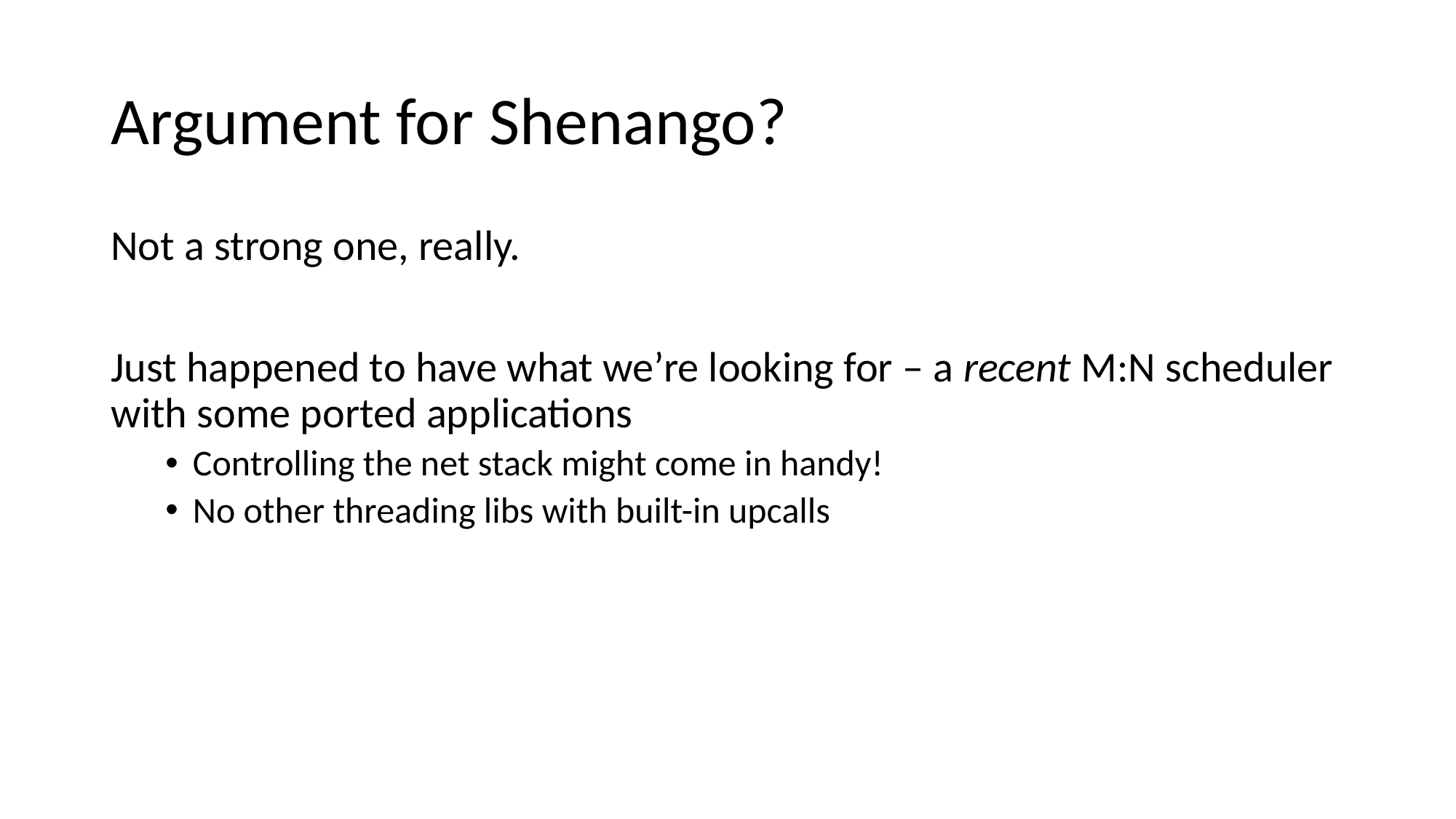

# Argument for Shenango?
Not a strong one, really.

Just happened to have what we’re looking for – a recent M:N scheduler with some ported applications
Controlling the net stack might come in handy!
No other threading libs with built-in upcalls